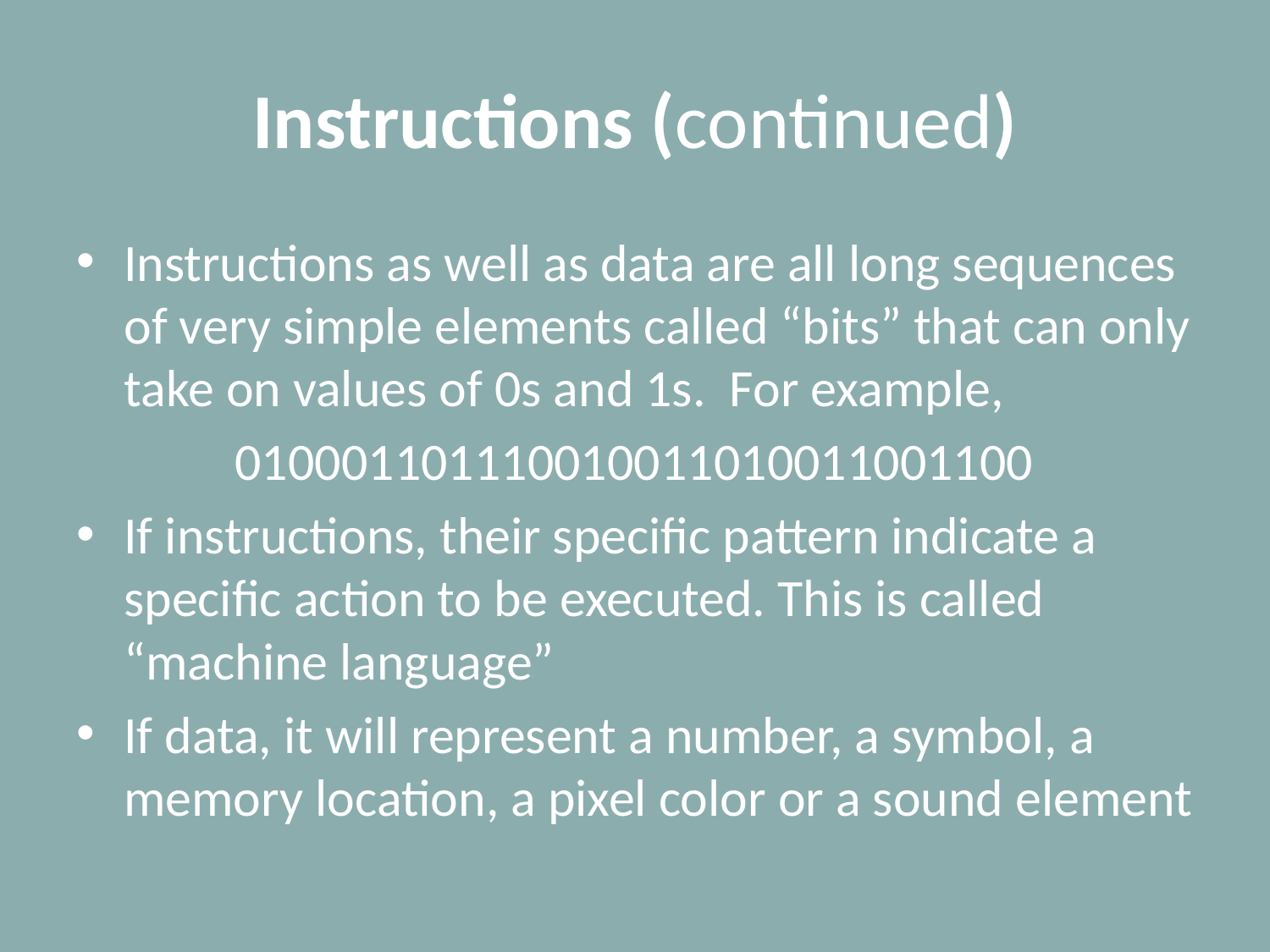

# Instructions (continued)
Instructions as well as data are all long sequences of very simple elements called “bits” that can only take on values of 0s and 1s.  For example,
010001101110010011010011001100
If instructions, their specific pattern indicate a specific action to be executed. This is called “machine language”
If data, it will represent a number, a symbol, a memory location, a pixel color or a sound element